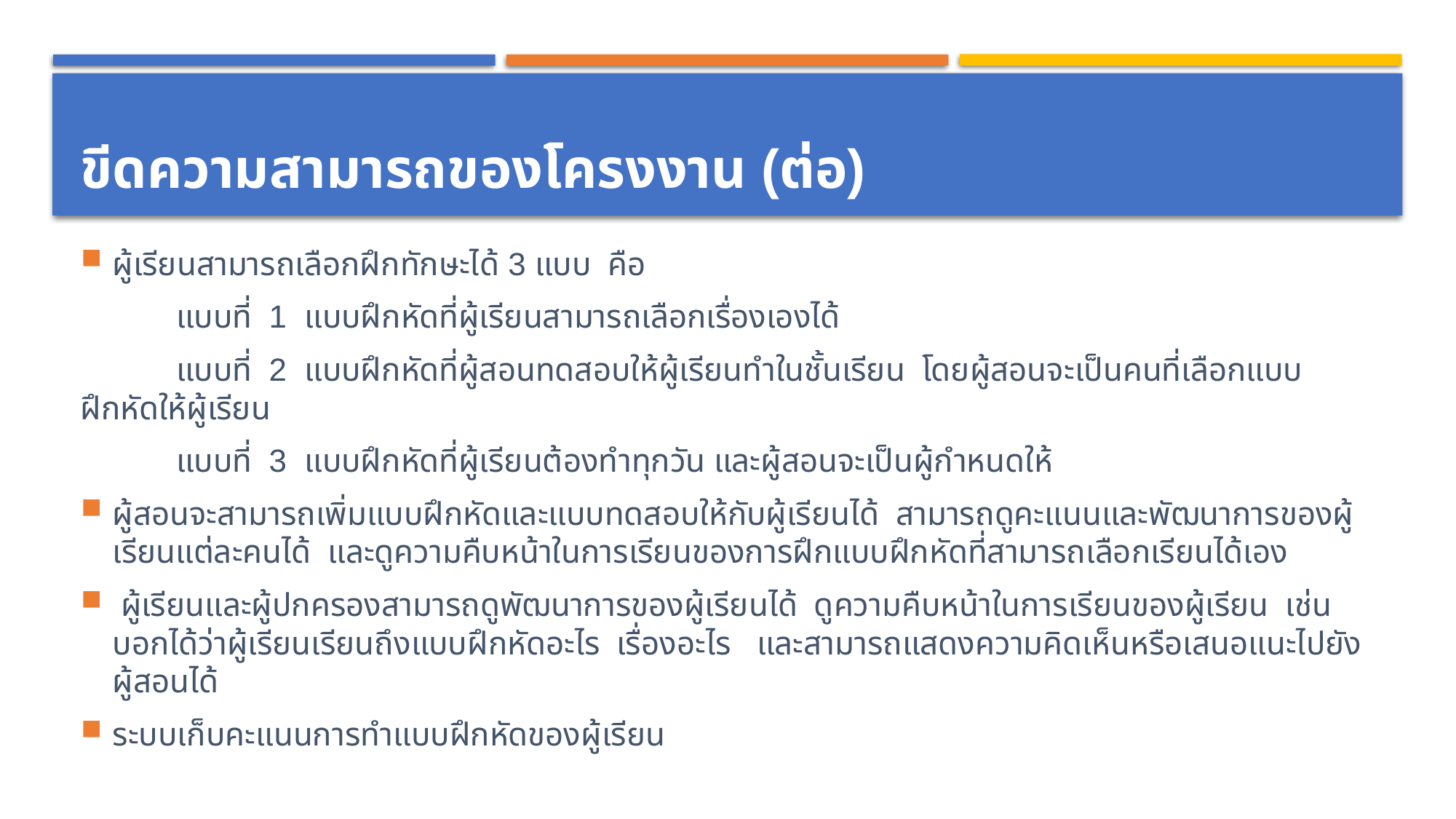

# ขีดความสามารถของโครงงาน (ต่อ)
ผู้เรียนสามารถเลือกฝึกทักษะได้ 3 แบบ  คือ
	แบบที่  1  แบบฝึกหัดที่ผู้เรียนสามารถเลือกเรื่องเองได้
	แบบที่  2  แบบฝึกหัดที่ผู้สอนทดสอบให้ผู้เรียนทำในชั้นเรียน  โดยผู้สอนจะเป็นคนที่เลือกแบบฝึกหัดให้ผู้เรียน
	แบบที่  3  แบบฝึกหัดที่ผู้เรียนต้องทำทุกวัน และผู้สอนจะเป็นผู้กำหนดให้
ผู้สอนจะสามารถเพิ่มแบบฝึกหัดและแบบทดสอบให้กับผู้เรียนได้  สามารถดูคะแนนและพัฒนาการของผู้เรียนแต่ละคนได้  และดูความคืบหน้าในการเรียนของการฝึกแบบฝึกหัดที่สามารถเลือกเรียนได้เอง
 ผู้เรียนและผู้ปกครองสามารถดูพัฒนาการของผู้เรียนได้  ดูความคืบหน้าในการเรียนของผู้เรียน  เช่น บอกได้ว่าผู้เรียนเรียนถึงแบบฝึกหัดอะไร  เรื่องอะไร   และสามารถแสดงความคิดเห็นหรือเสนอแนะไปยังผู้สอนได้
ระบบเก็บคะแนนการทำแบบฝึกหัดของผู้เรียน